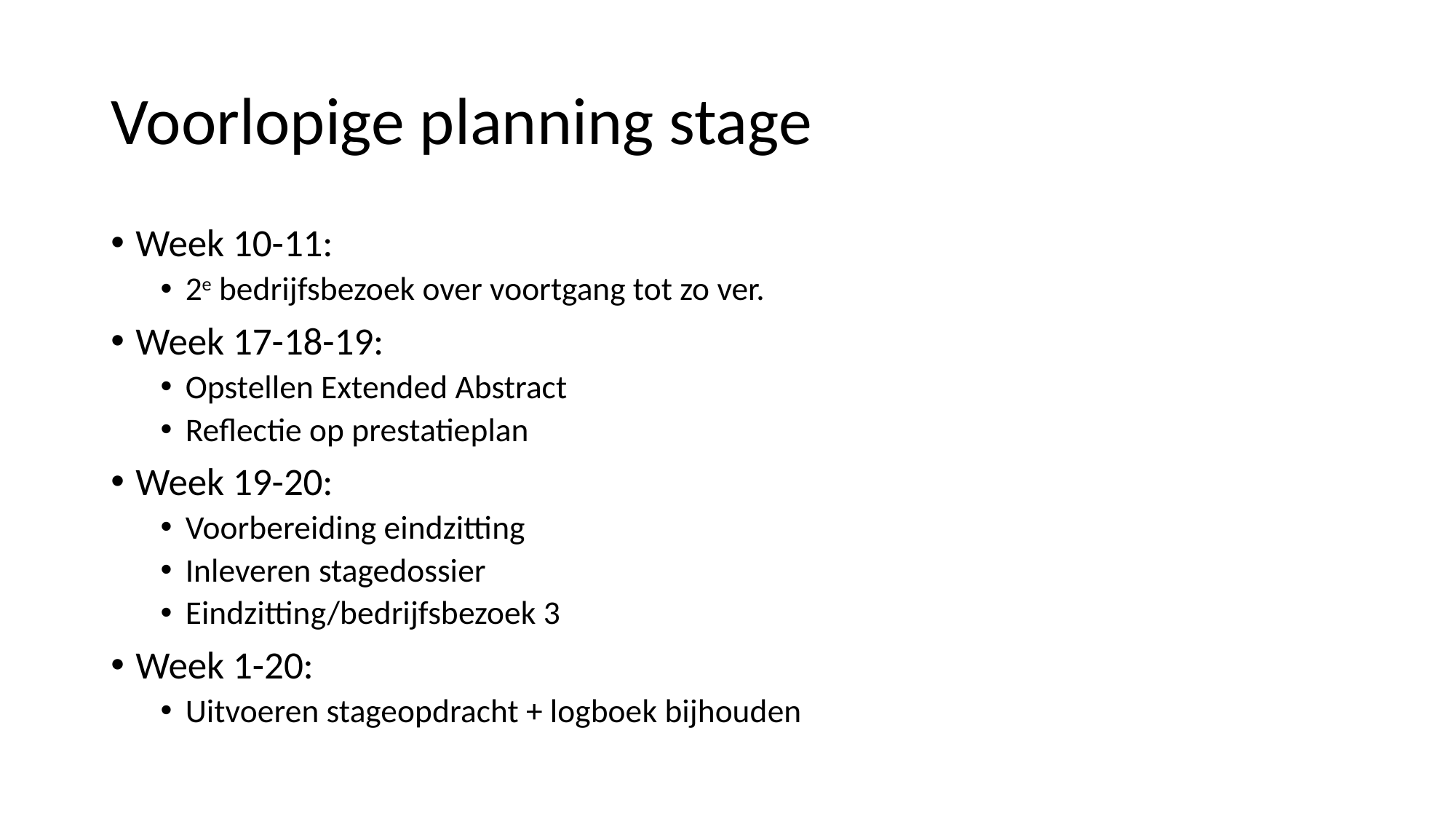

# Voorlopige planning stage
Week 10-11:
2e bedrijfsbezoek over voortgang tot zo ver.
Week 17-18-19:
Opstellen Extended Abstract
Reflectie op prestatieplan
Week 19-20:
Voorbereiding eindzitting
Inleveren stagedossier
Eindzitting/bedrijfsbezoek 3
Week 1-20:
Uitvoeren stageopdracht + logboek bijhouden